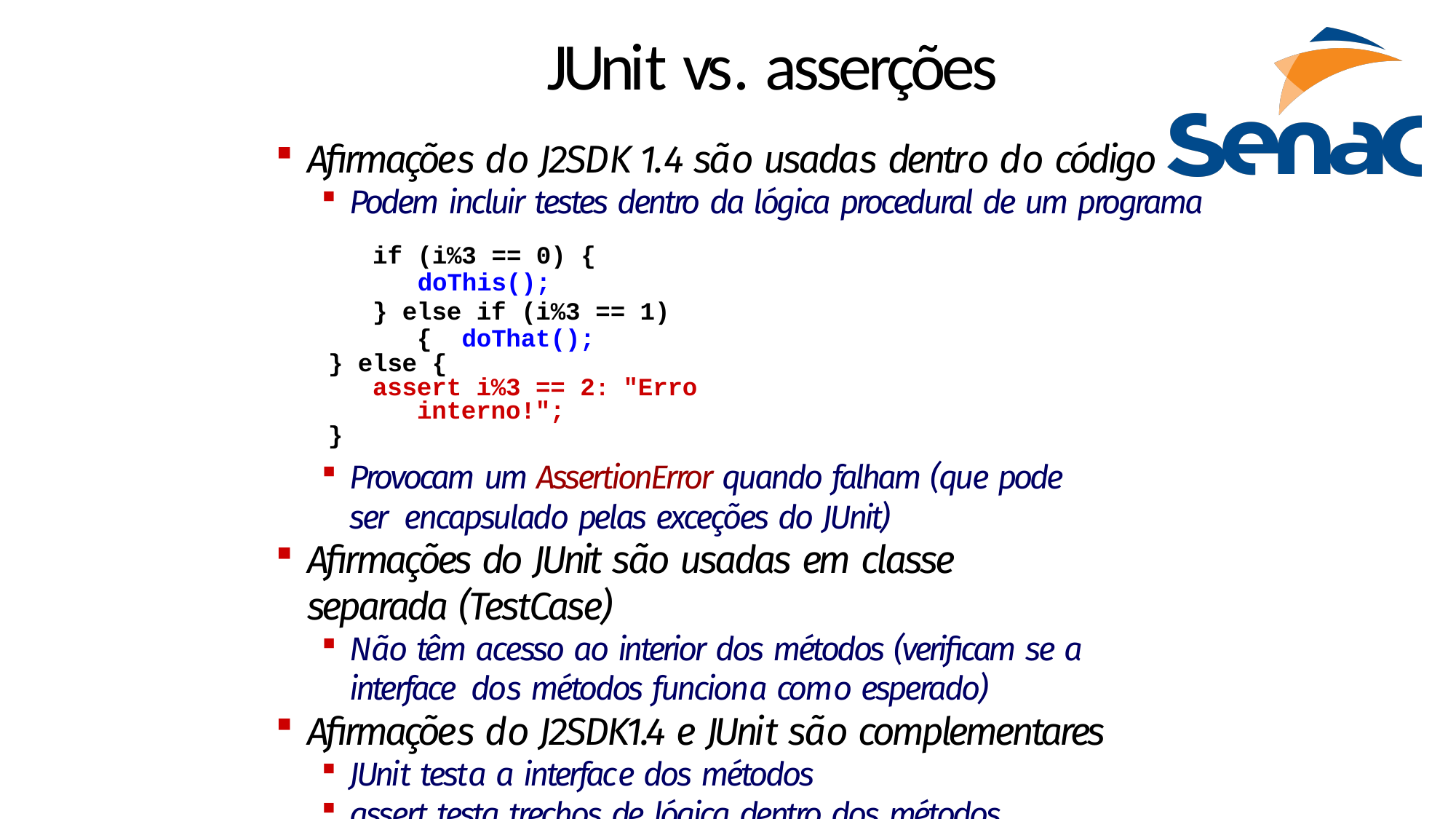

# JUnit vs. asserções
Afirmações do J2SDK 1.4 são usadas dentro do código
Podem incluir testes dentro da lógica procedural de um programa
if (i%3 == 0) {
doThis();
} else if (i%3 == 1) {  doThat();
} else {
assert i%3 == 2: "Erro interno!";
}
Provocam um AssertionError quando falham (que pode ser  encapsulado pelas exceções do JUnit)
Afirmações do JUnit são usadas em classe separada (TestCase)
Não têm acesso ao interior dos métodos (verificam se a interface  dos métodos funciona como esperado)
Afirmações do J2SDK1.4 e JUnit são complementares
JUnit testa a interface dos métodos
assert testa trechos de lógica dentro dos métodos
20